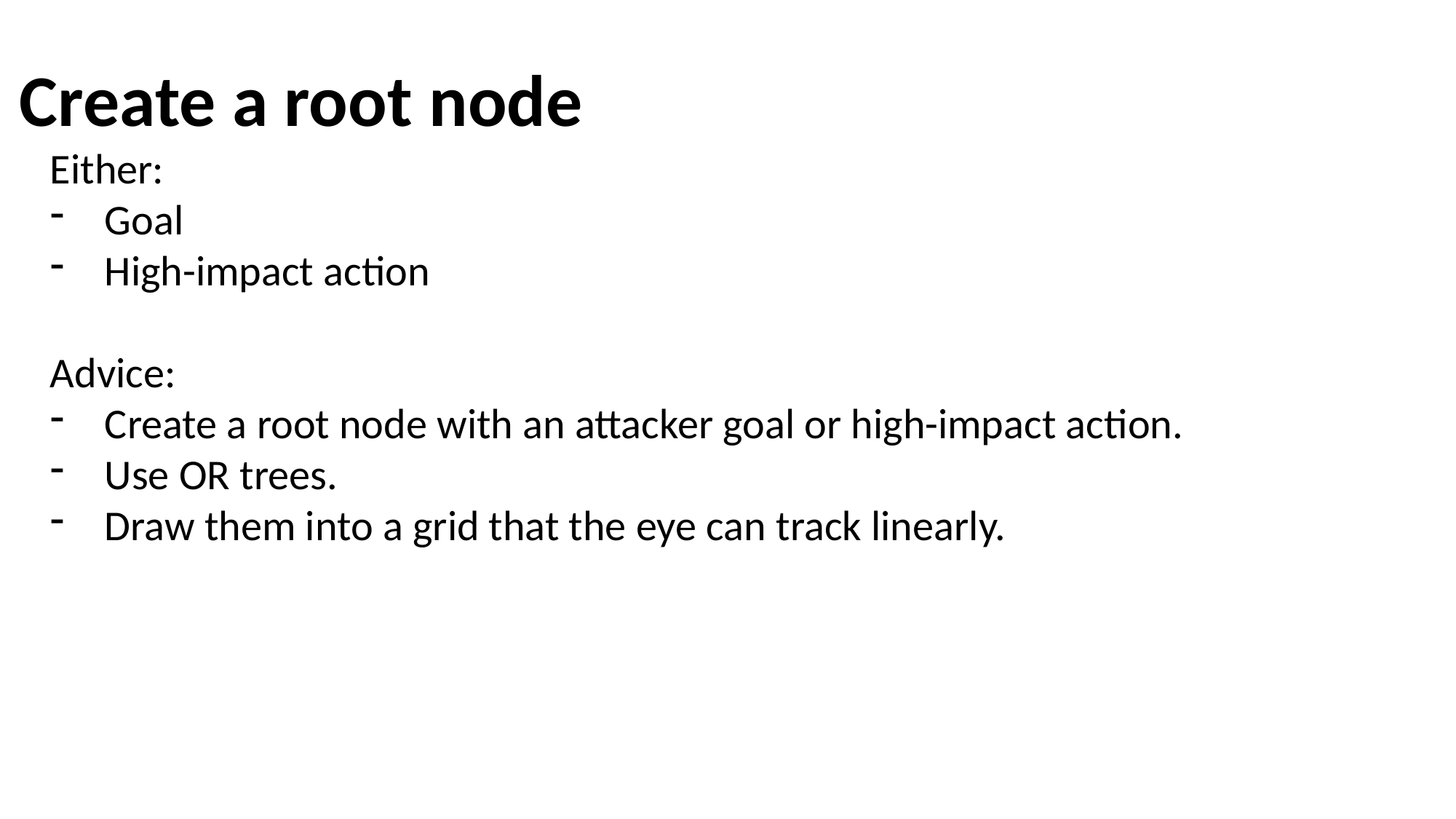

Create a root node
Either:
Goal
High-impact action

Advice:
Create a root node with an attacker goal or high-impact action.
Use OR trees.
Draw them into a grid that the eye can track linearly.